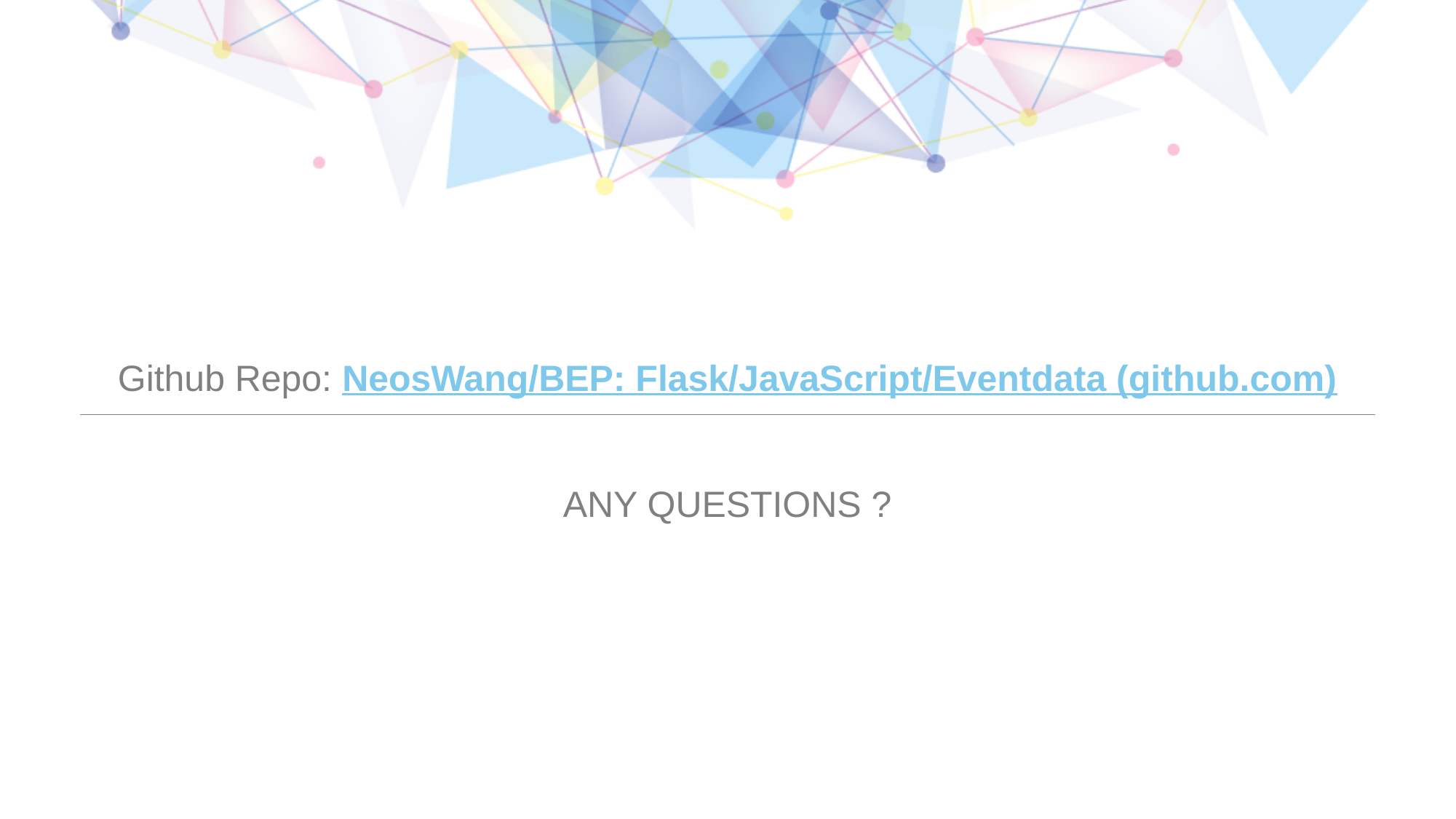

Github Repo: NeosWang/BEP: Flask/JavaScript/Eventdata (github.com)
# ANY QUESTIONS ?